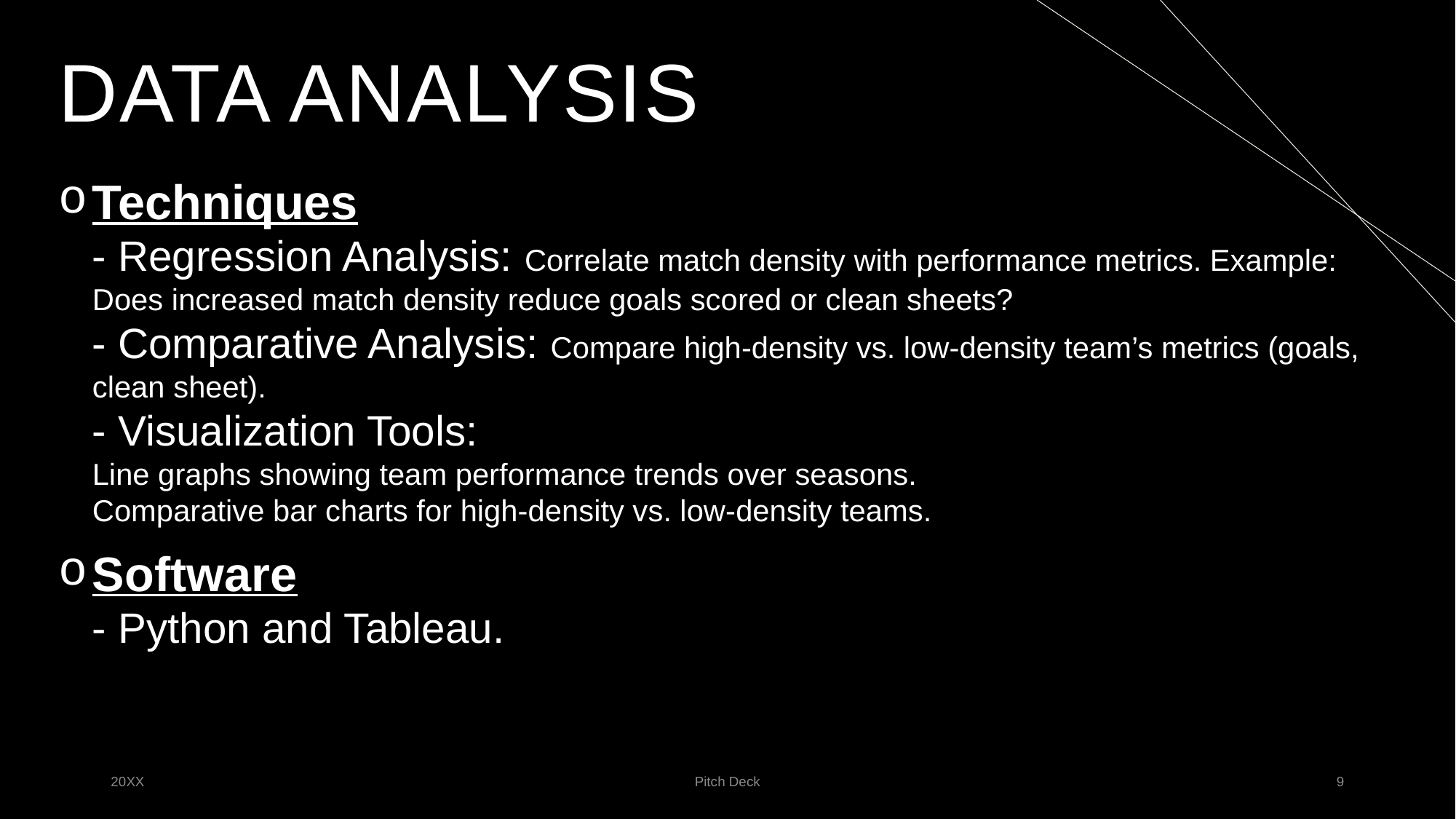

# Data analysis
Techniques
- Regression Analysis: Correlate match density with performance metrics. Example: Does increased match density reduce goals scored or clean sheets?
- Comparative Analysis: Compare high-density vs. low-density team’s metrics (goals, clean sheet).
- Visualization Tools:
Line graphs showing team performance trends over seasons.
Comparative bar charts for high-density vs. low-density teams.
Software
- Python and Tableau.
20XX
Pitch Deck
9